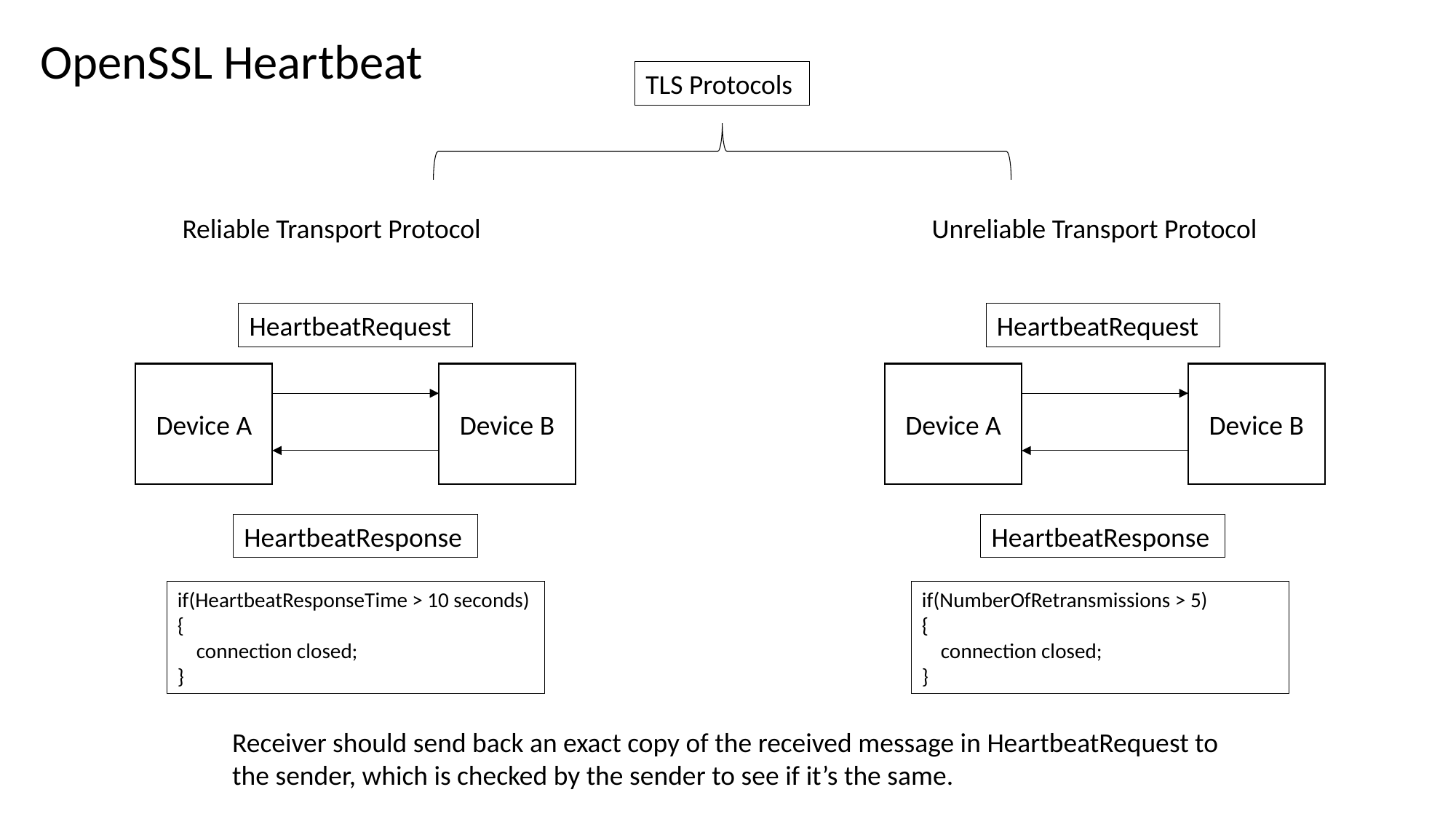

OpenSSL Heartbeat
TLS Protocols
Reliable Transport Protocol
Unreliable Transport Protocol
HeartbeatRequest
HeartbeatRequest
Device A
Device B
Device A
Device B
HeartbeatResponse
HeartbeatResponse
if(HeartbeatResponseTime > 10 seconds)
{
    connection closed;
}
if(NumberOfRetransmissions > 5)
{
    connection closed;
}
Receiver should send back an exact copy of the received message in HeartbeatRequest to the sender, which is checked by the sender to see if it’s the same.